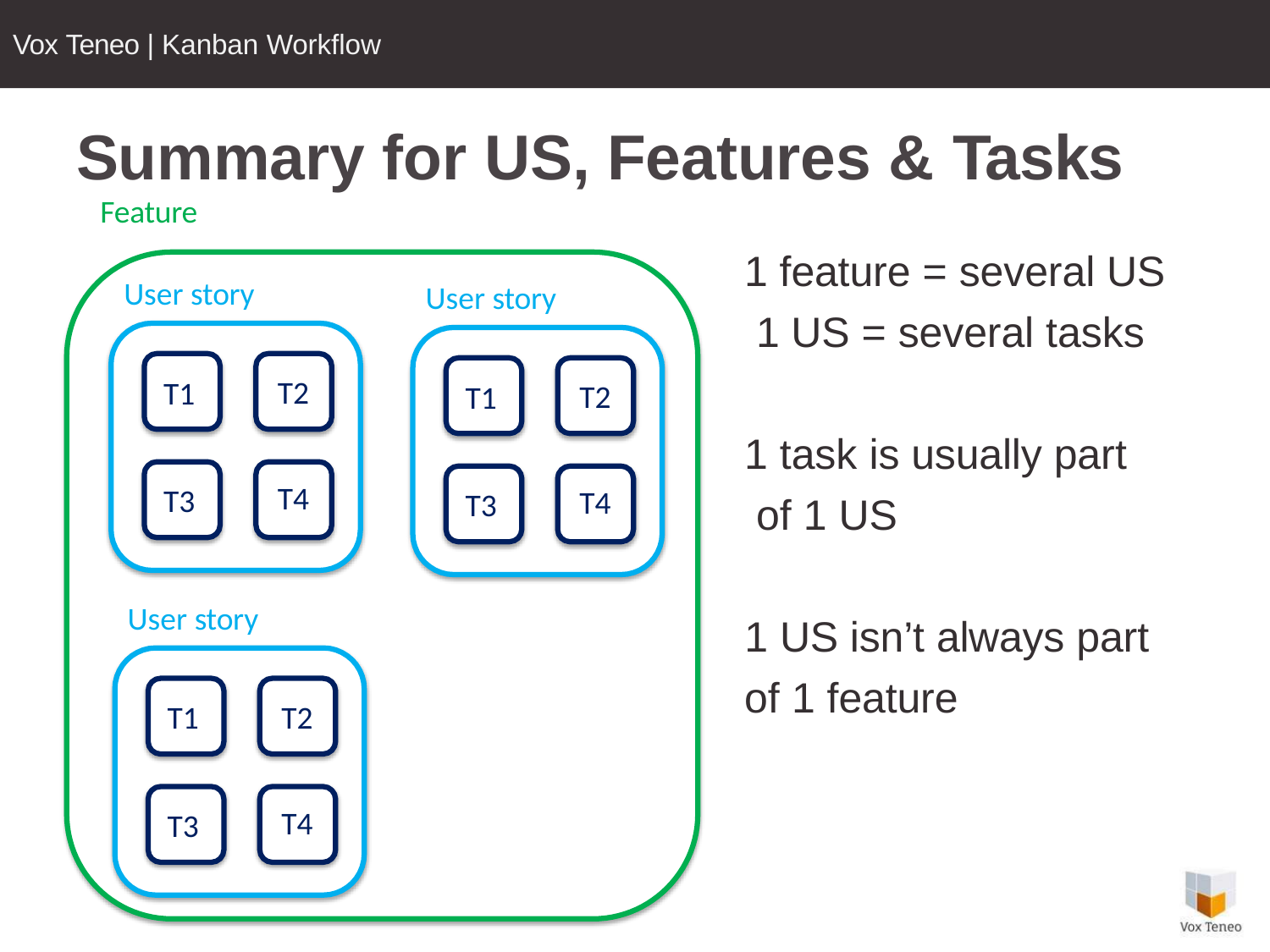

Vox Teneo | Kanban Workflow
# Summary for US, Features & Tasks
Feature
1 feature = several US  1 US = several tasks

User story
User story

T2
T1
T2
T1
1 task is usually part  of 1 US
T4
T3
T4
T3
User story
1 US isn’t always part

of 1 feature

T2
T1
T4
T3